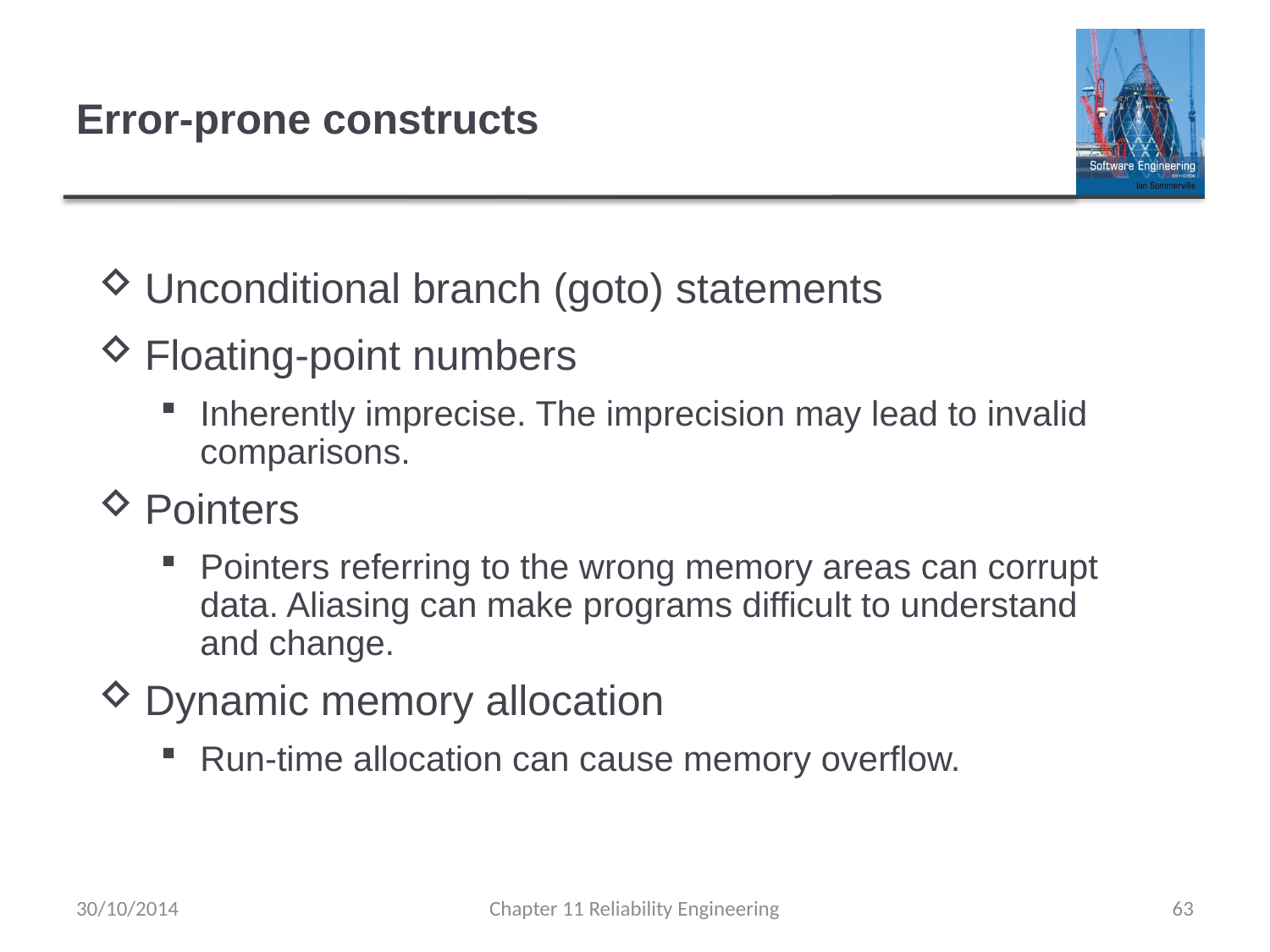

# Error-prone constructs
Unconditional branch (goto) statements
Floating-point numbers
Inherently imprecise. The imprecision may lead to invalid
comparisons.
Pointers
Pointers referring to the wrong memory areas can corrupt
data. Aliasing can make programs difficult to understand
and change.
Dynamic memory allocation
Run-time allocation can cause memory overflow.
30/10/2014
Chapter 11 Reliability Engineering
63